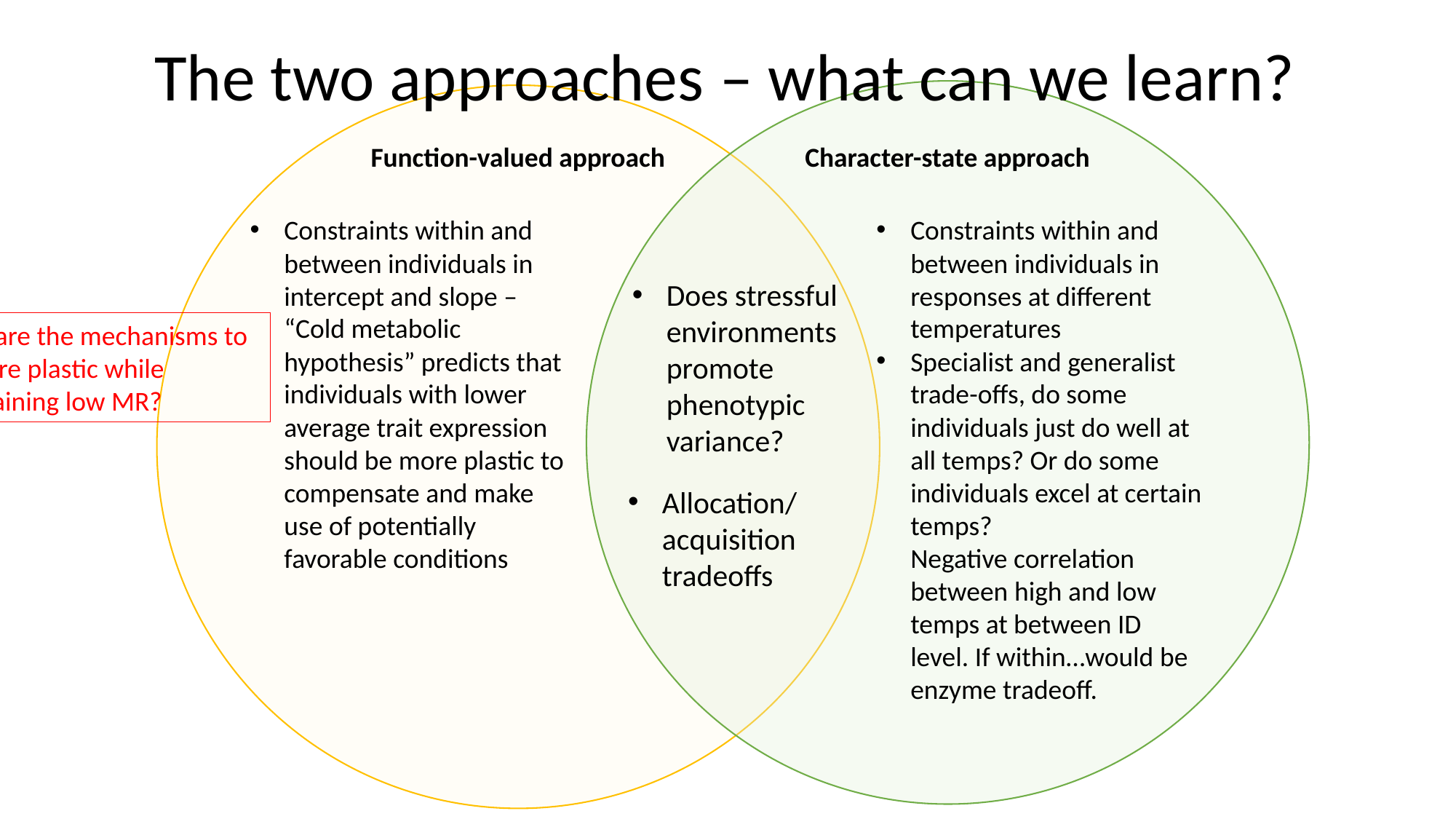

The two approaches – what can we learn?

Function-valued approach
Character-state approach
Constraints within and between individuals in  intercept and slope – “Cold metabolic hypothesis” predicts that individuals with lower average trait expression should be more plastic to compensate and make use of potentially favorable conditions
Constraints within and between individuals in  responses at different temperatures
Specialist and generalist trade-offs, do some individuals just do well at all temps? Or do some individuals excel at certain temps?
Negative correlation between high and low temps at between ID level. If within…would be enzyme tradeoff.

Does stressful environments promote phenotypic variance?
What are the mechanisms to be more plastic while maintaining low MR?
Allocation/acquisition tradeoffs